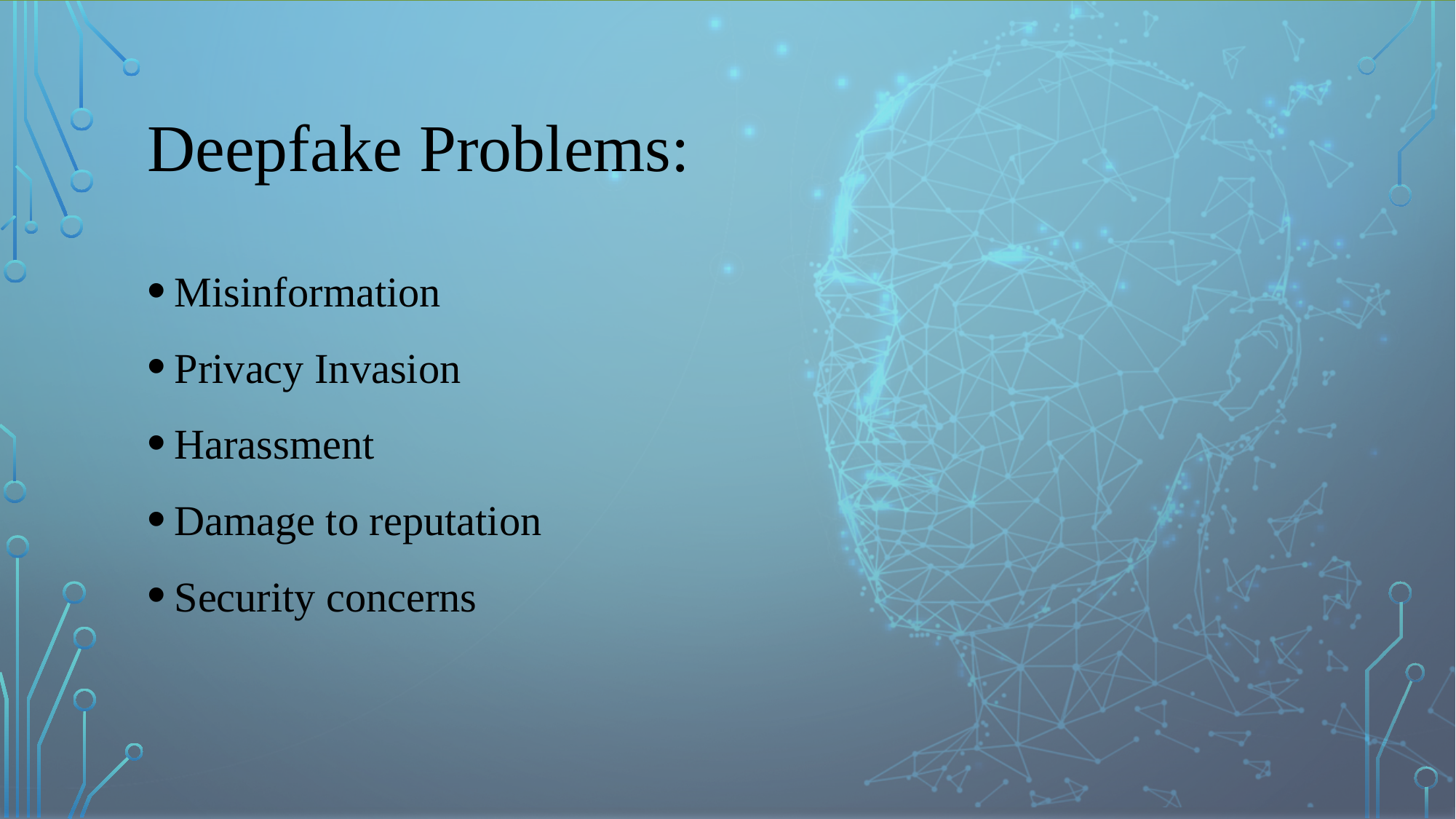

Deepfake Problems:

Misinformation
Privacy Invasion
Harassment
Damage to reputation
Security concerns